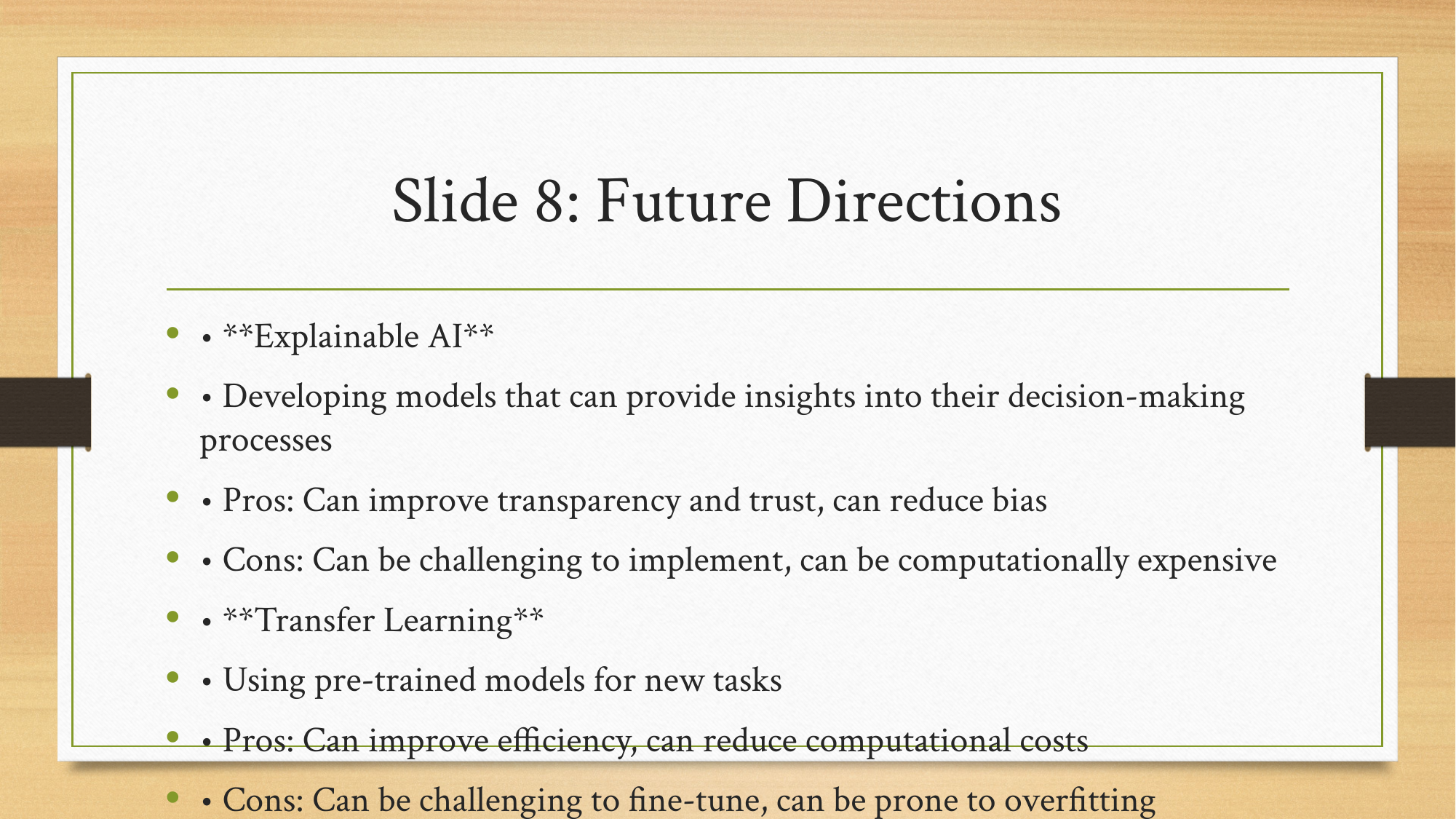

# Slide 8: Future Directions
• **Explainable AI**
• Developing models that can provide insights into their decision-making processes
• Pros: Can improve transparency and trust, can reduce bias
• Cons: Can be challenging to implement, can be computationally expensive
• **Transfer Learning**
• Using pre-trained models for new tasks
• Pros: Can improve efficiency, can reduce computational costs
• Cons: Can be challenging to fine-tune, can be prone to overfitting
• **Adversarial Training**
• Training models to be robust against adversarial attacks
• Pros: Can improve security, can reduce bias
• Cons: Can be computationally expensive, can be challenging to implement